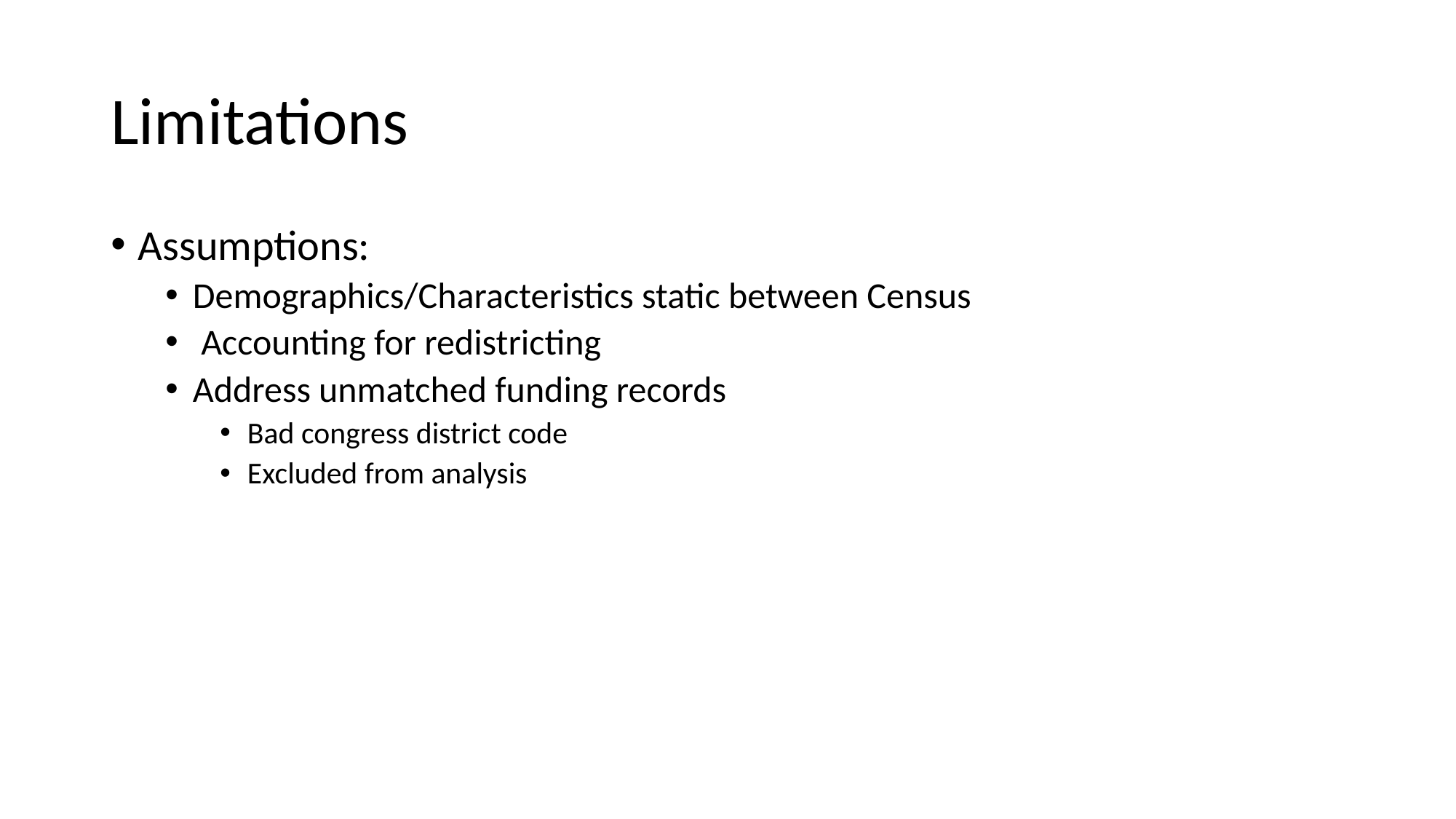

# Limitations
Assumptions:
Demographics/Characteristics static between Census
 Accounting for redistricting
Address unmatched funding records
Bad congress district code
Excluded from analysis